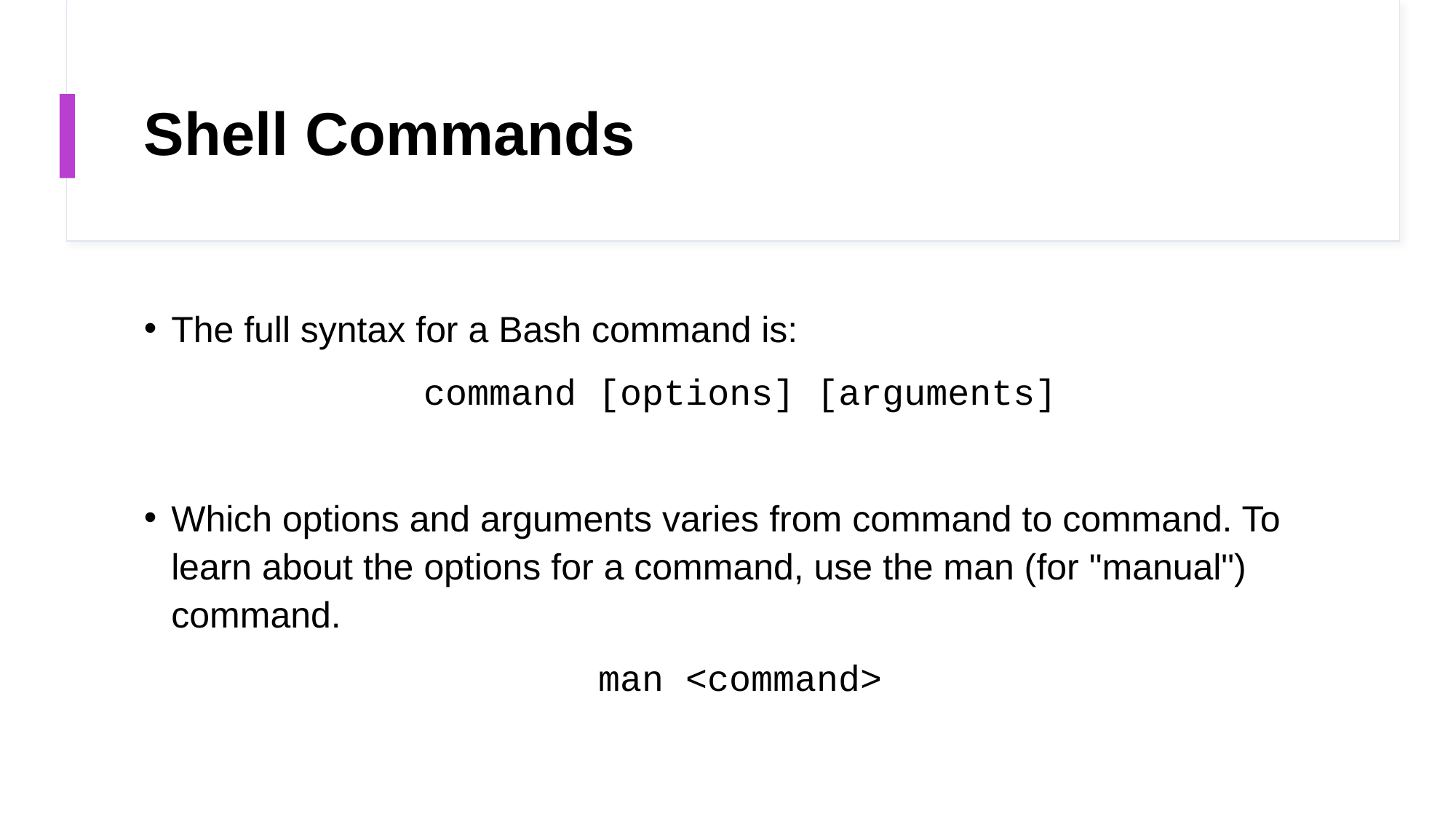

# Shell Commands
The full syntax for a Bash command is:
command [options] [arguments]

Which options and arguments varies from command to command. To learn about the options for a command, use the man (for "manual") command.
man <command>